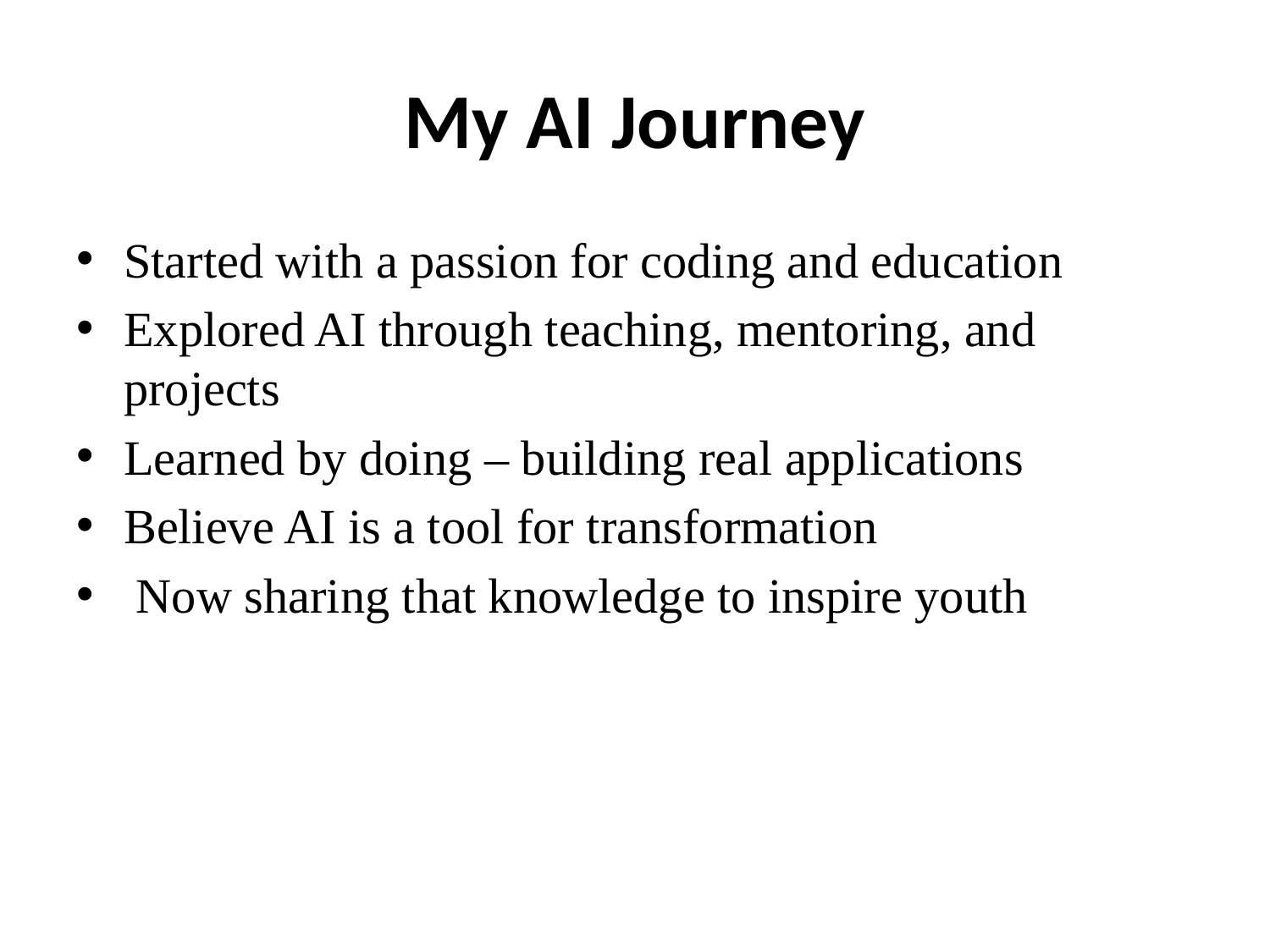

# My AI Journey
Started with a passion for coding and education
Explored AI through teaching, mentoring, and projects
Learned by doing – building real applications
Believe AI is a tool for transformation
 Now sharing that knowledge to inspire youth